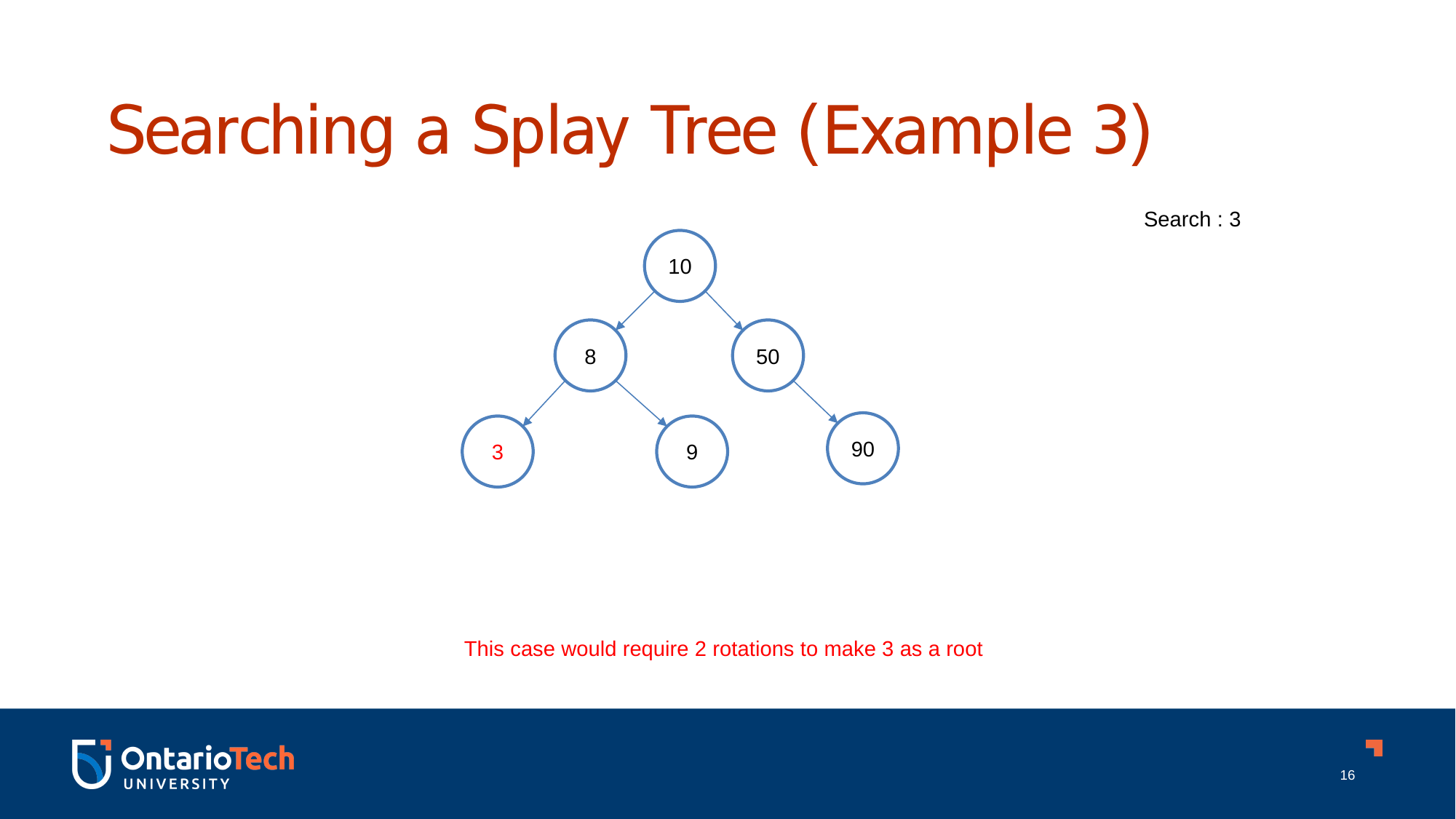

Searching a Splay Tree (Example 3)
Search : 3
10
8
50
90
3
9
This case would require 2 rotations to make 3 as a root
16